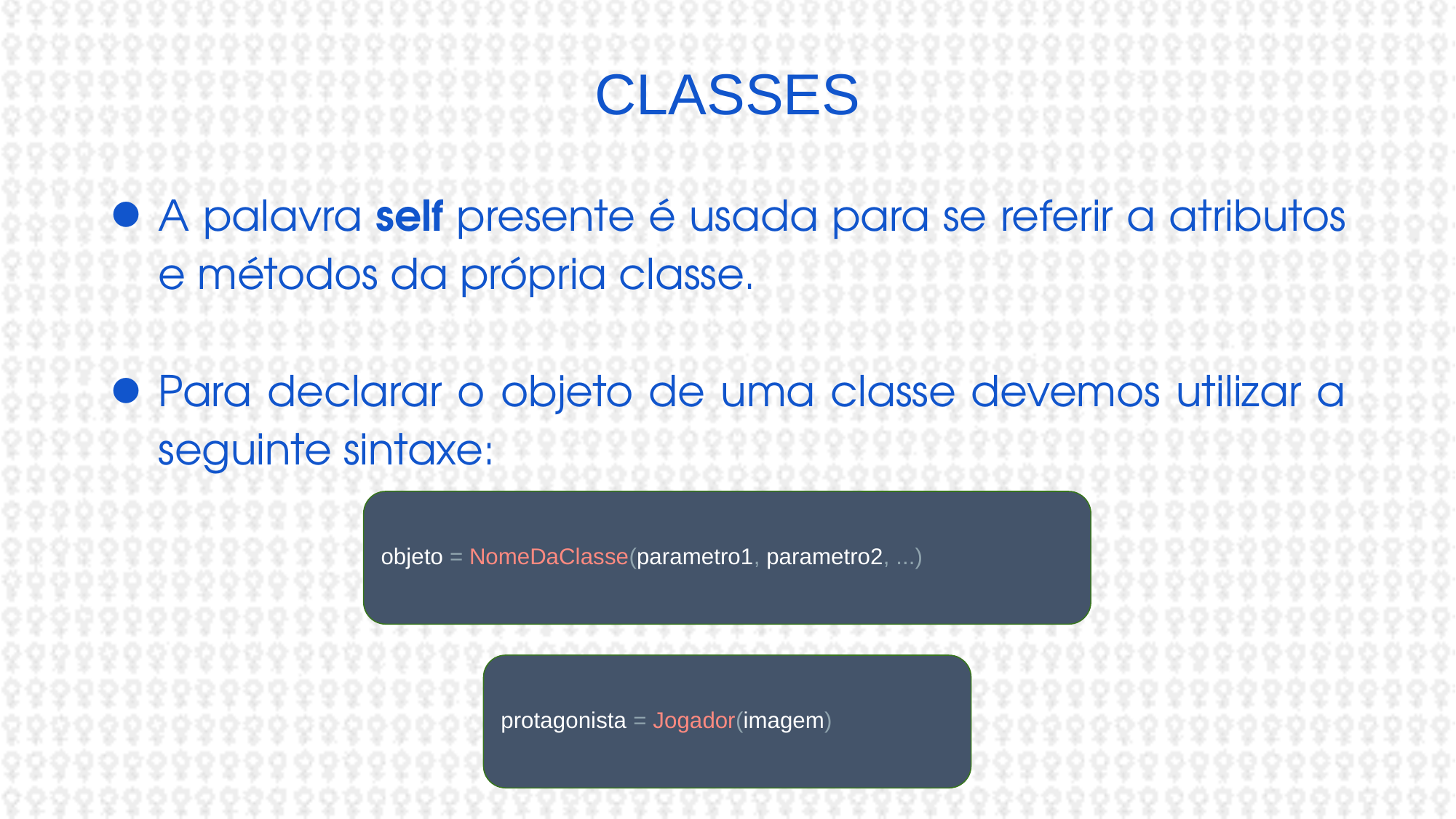

# CLASSES
A palavra self presente é usada para se referir a atributos e métodos da própria classe.

Para declarar o objeto de uma classe devemos utilizar a seguinte sintaxe:

objeto = NomeDaClasse(parametro1, parametro2, ...)

protagonista = Jogador(imagem)